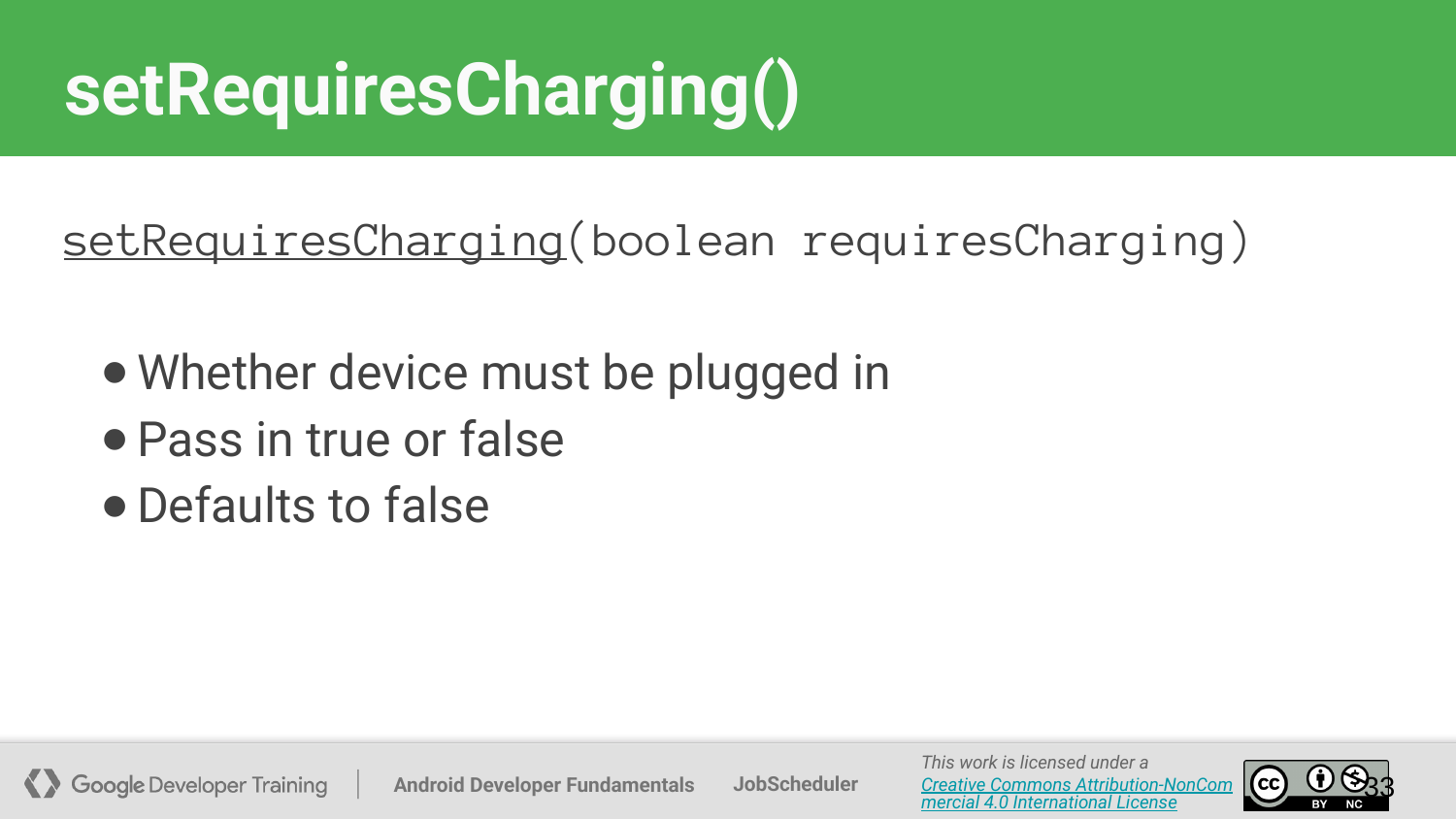

# setRequiresCharging()
setRequiresCharging(boolean requiresCharging)

Whether device must be plugged in
Pass in true or false
Defaults to false
33